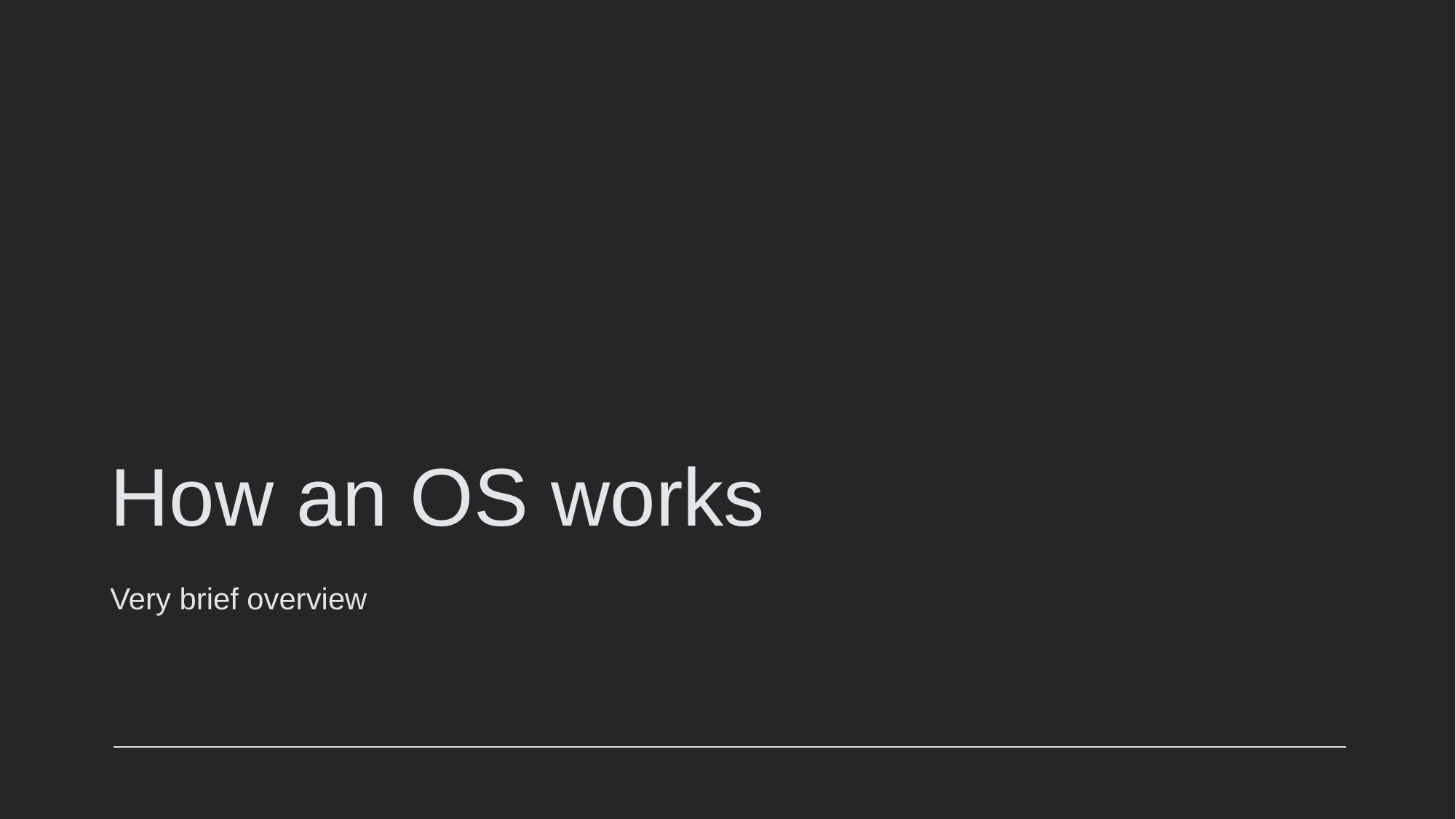

# How an OS works
Very brief overview